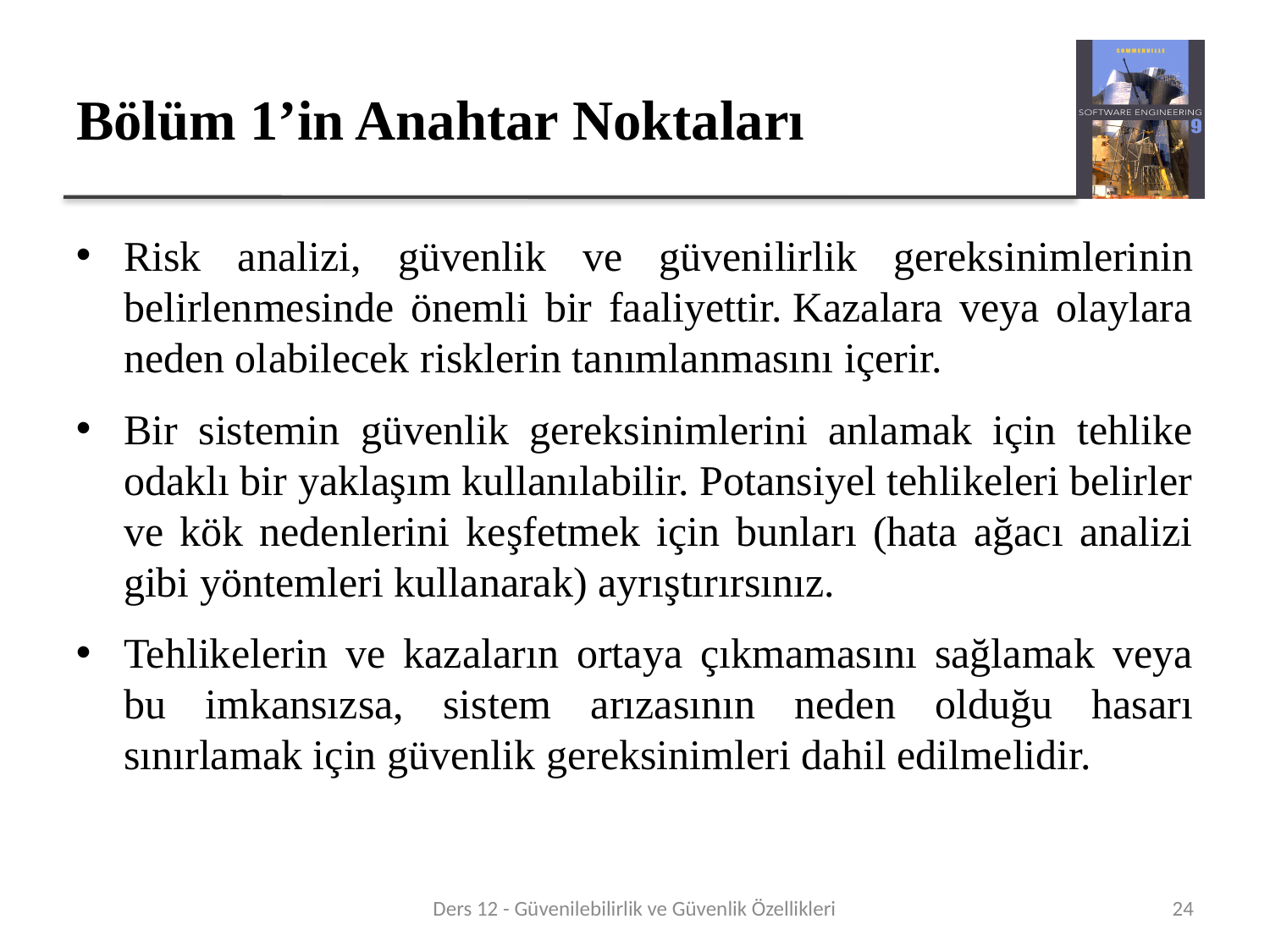

# Bölüm 1’in Anahtar Noktaları
Risk analizi, güvenlik ve güvenilirlik gereksinimlerinin belirlenmesinde önemli bir faaliyettir. Kazalara veya olaylara neden olabilecek risklerin tanımlanmasını içerir.
Bir sistemin güvenlik gereksinimlerini anlamak için tehlike odaklı bir yaklaşım kullanılabilir. Potansiyel tehlikeleri belirler ve kök nedenlerini keşfetmek için bunları (hata ağacı analizi gibi yöntemleri kullanarak) ayrıştırırsınız.
Tehlikelerin ve kazaların ortaya çıkmamasını sağlamak veya bu imkansızsa, sistem arızasının neden olduğu hasarı sınırlamak için güvenlik gereksinimleri dahil edilmelidir.
Ders 12 - Güvenilebilirlik ve Güvenlik Özellikleri
24